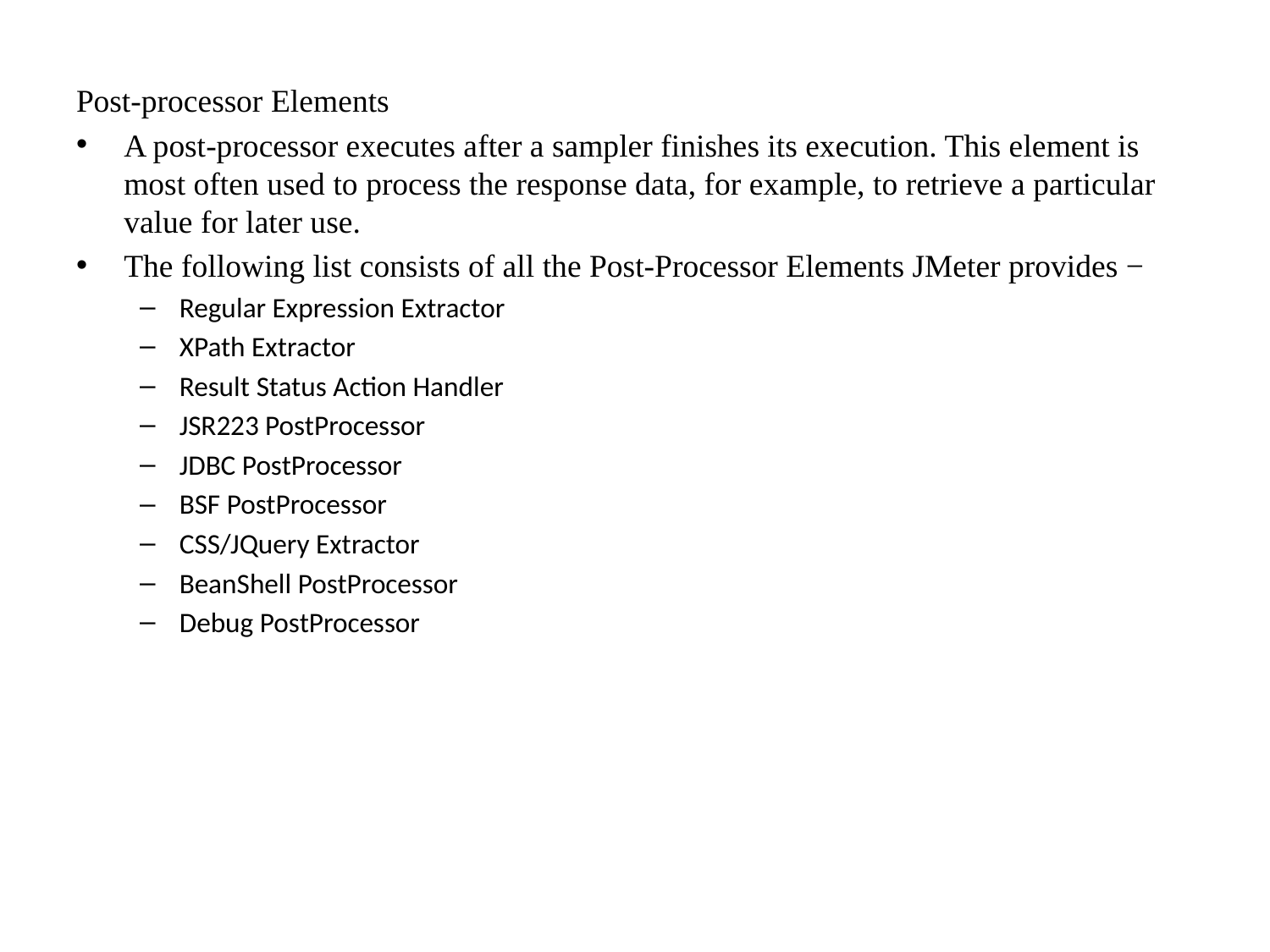

Post-processor Elements
A post-processor executes after a sampler finishes its execution. This element is most often used to process the response data, for example, to retrieve a particular value for later use.
The following list consists of all the Post-Processor Elements JMeter provides −
Regular Expression Extractor
XPath Extractor
Result Status Action Handler
JSR223 PostProcessor
JDBC PostProcessor
BSF PostProcessor
CSS/JQuery Extractor
BeanShell PostProcessor
Debug PostProcessor